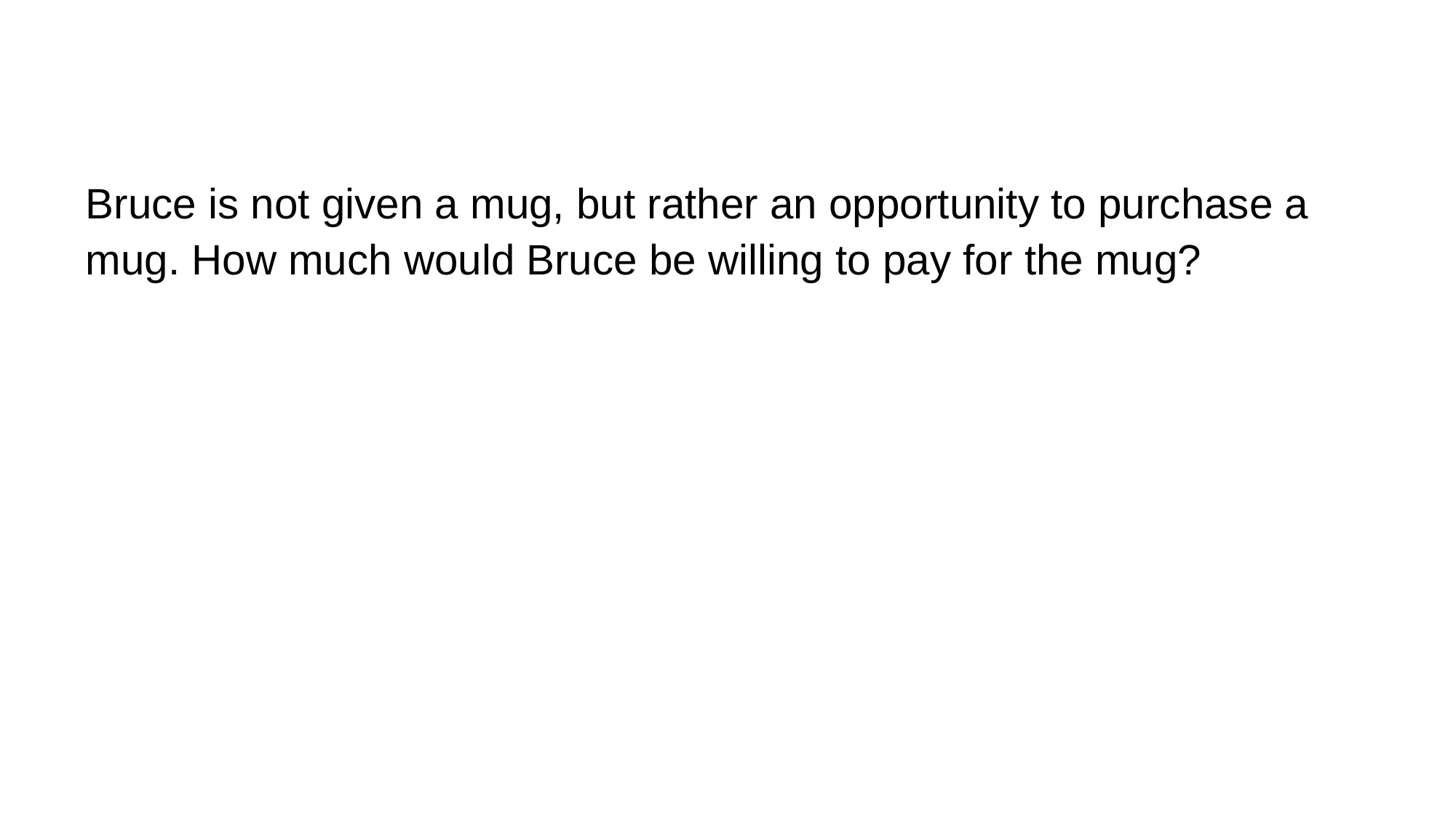

Bruce is not given a mug, but rather an opportunity to purchase a mug. How much would Bruce be willing to pay for the mug?